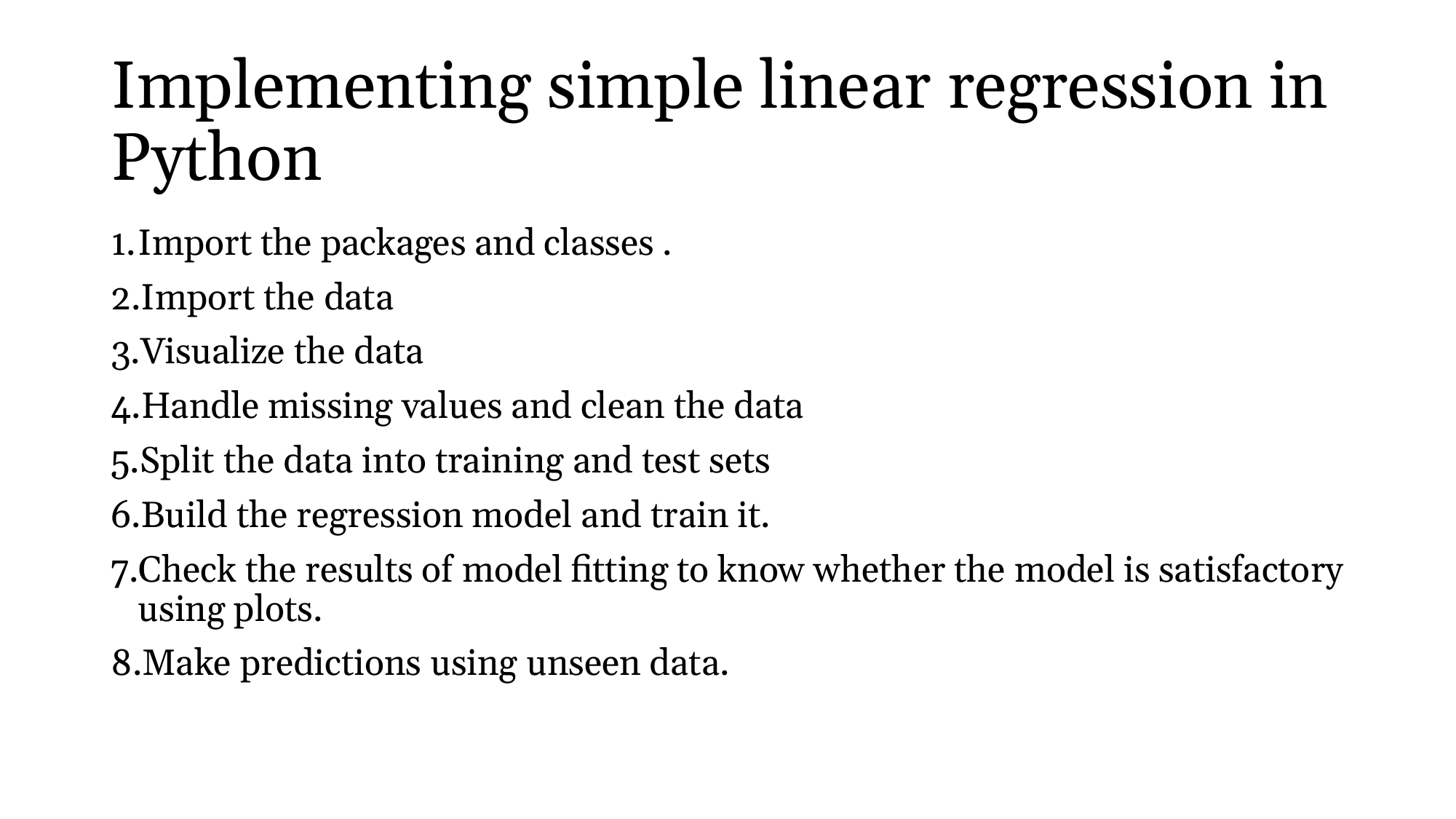

# Implementing simple linear regression in Python
Import the packages and classes .
Import the data
Visualize the data
Handle missing values and clean the data
Split the data into training and test sets
Build the regression model and train it.
Check the results of model fitting to know whether the model is satisfactory using plots.
Make predictions using unseen data.